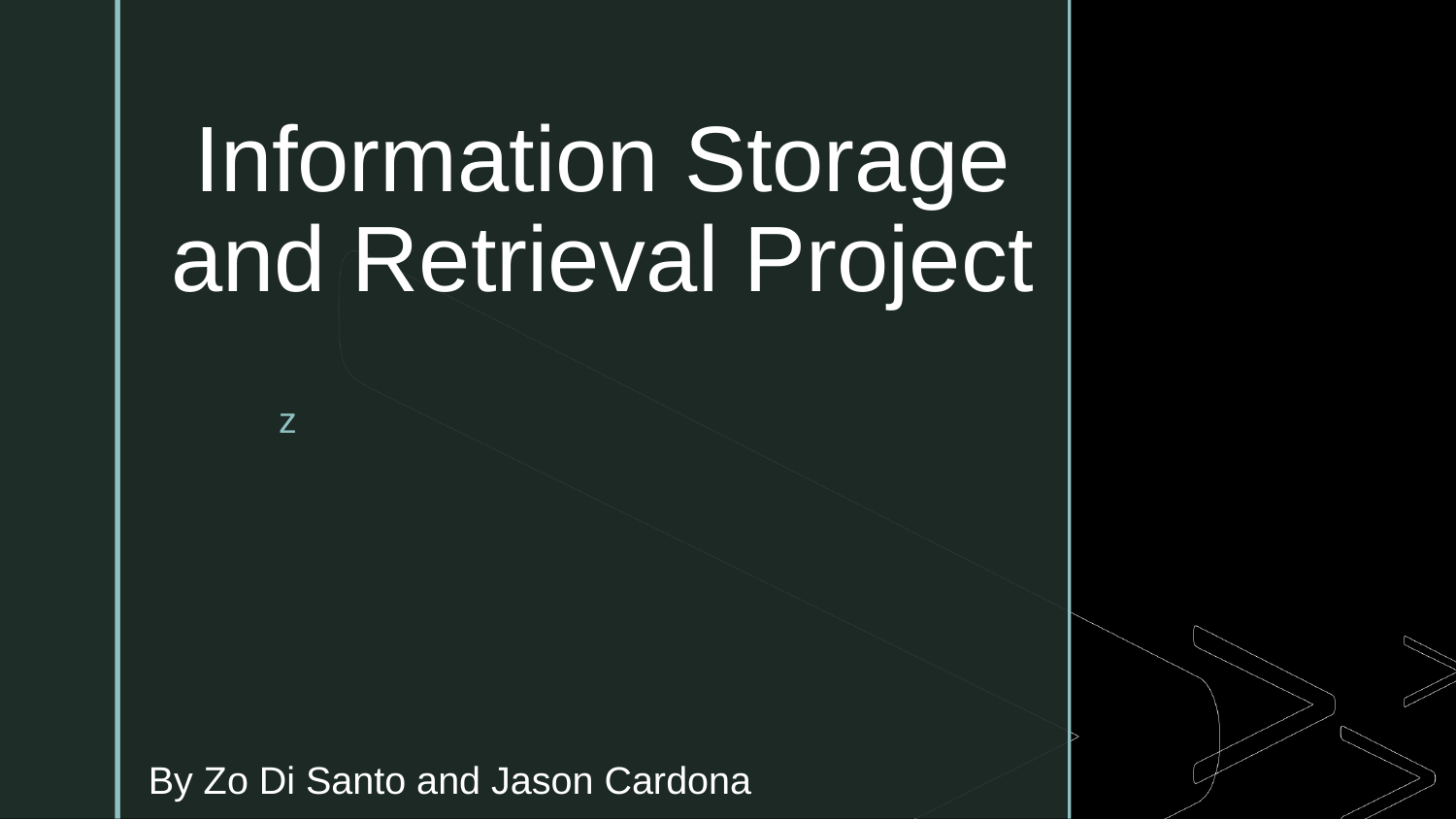

# Information Storage and Retrieval Project
By Zo Di Santo and Jason Cardona